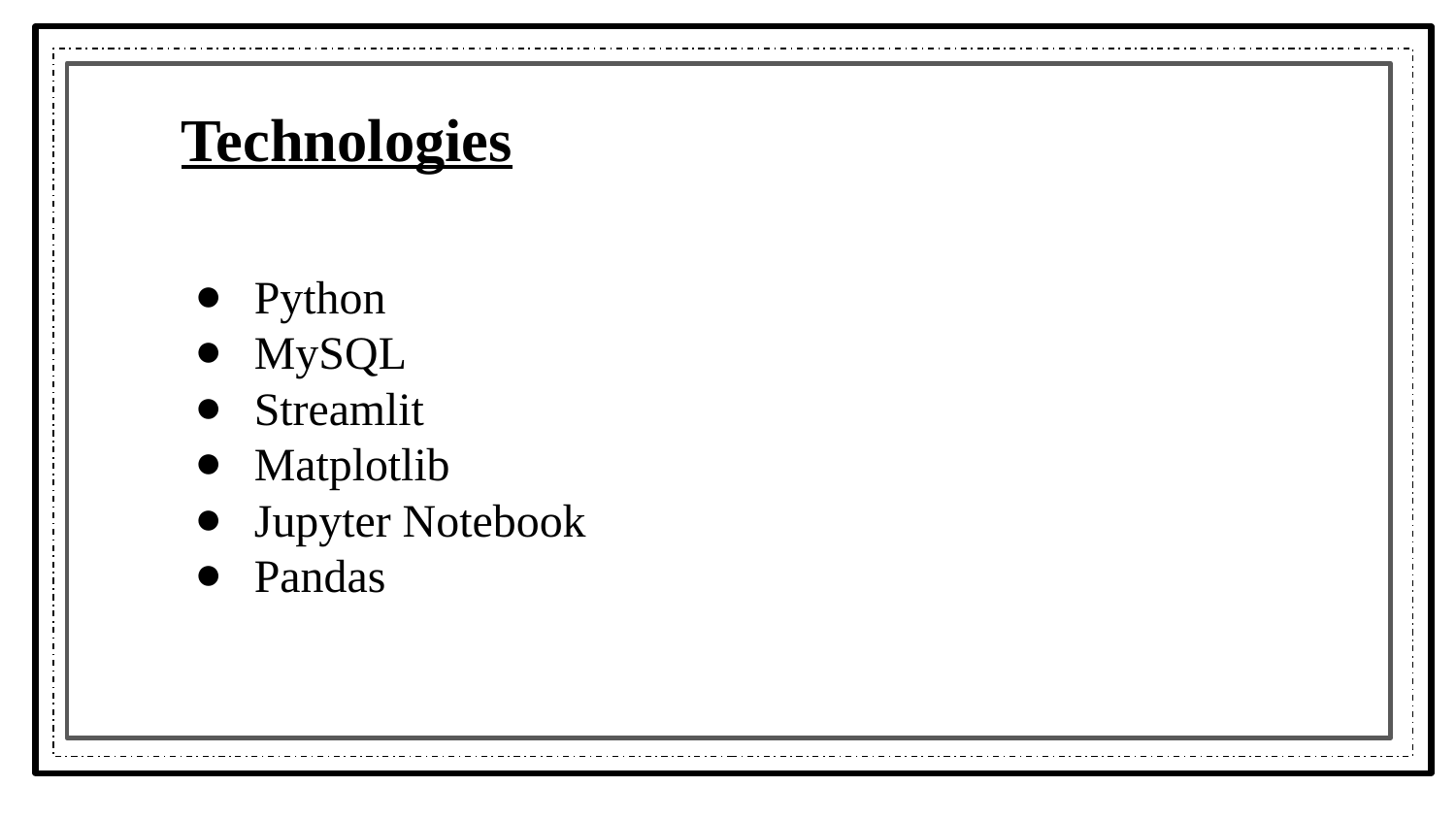

Technologies
# Python
MySQL
Streamlit
Matplotlib
Jupyter Notebook
Pandas